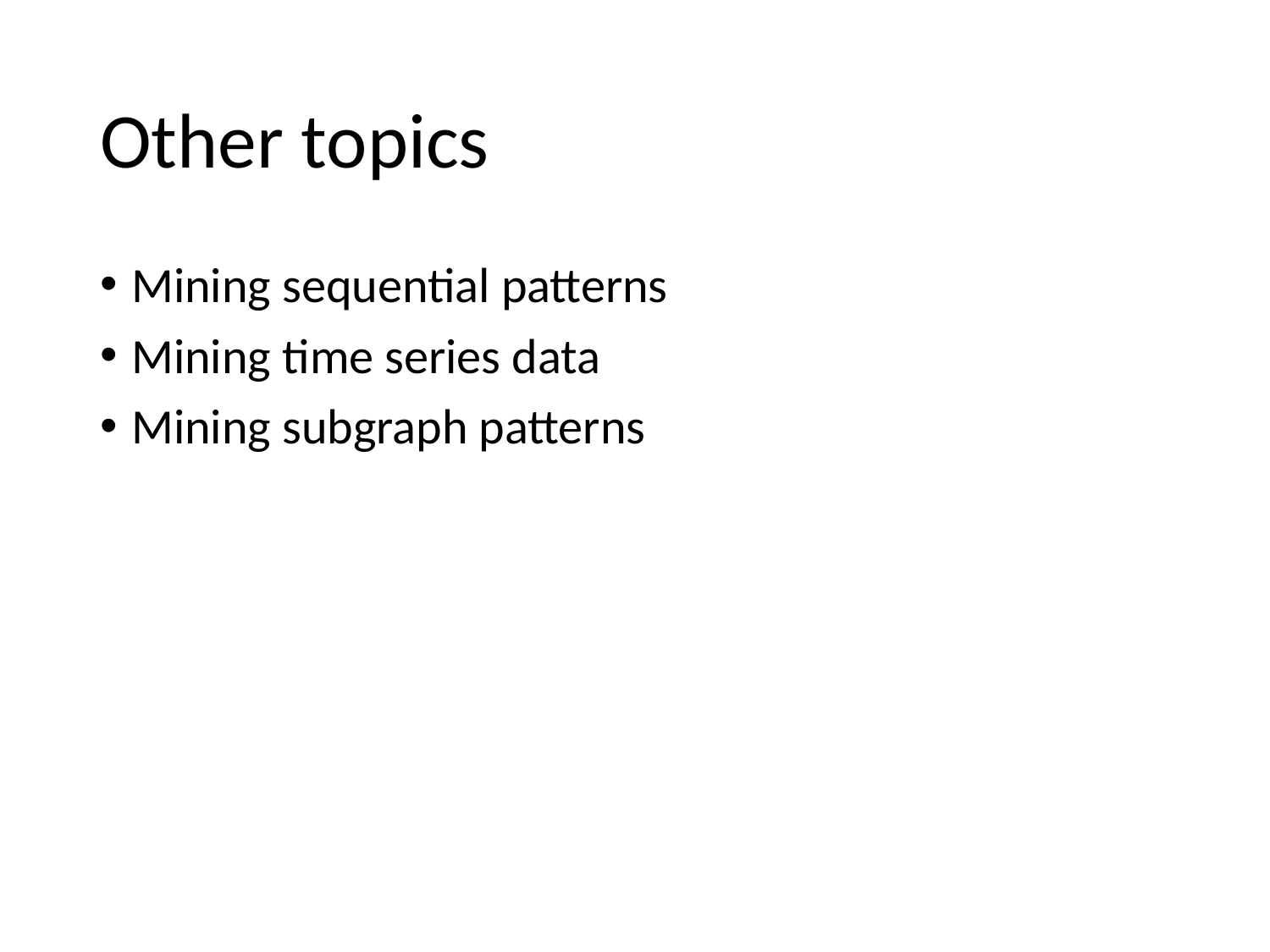

# Other topics
Mining sequential patterns
Mining time series data
Mining subgraph patterns